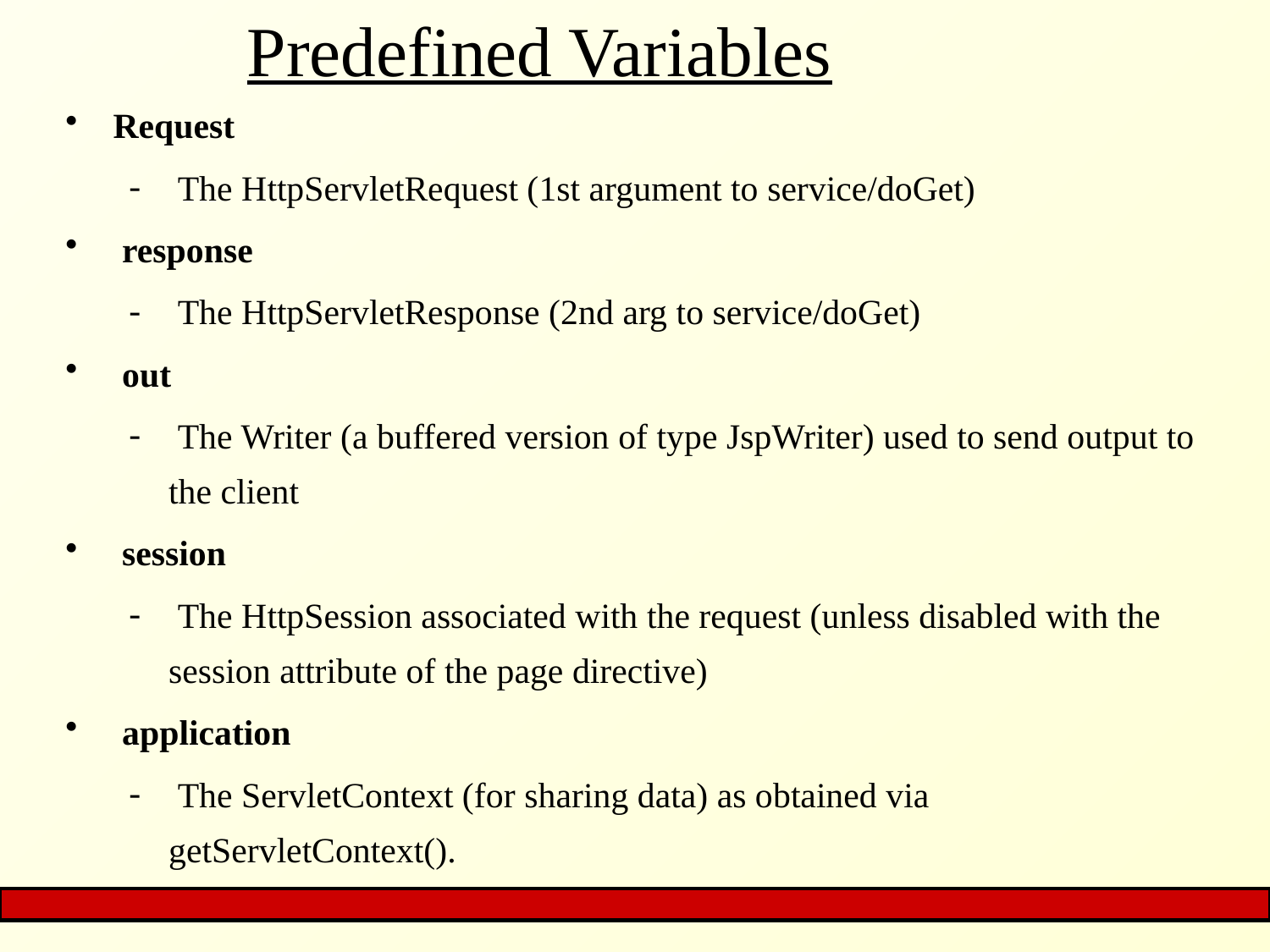

# Predefined Variables
Request
 The HttpServletRequest (1st argument to service/doGet)
 response
 The HttpServletResponse (2nd arg to service/doGet)
 out
 The Writer (a buffered version of type JspWriter) used to send output to the client
 session
 The HttpSession associated with the request (unless disabled with the session attribute of the page directive)
 application
 The ServletContext (for sharing data) as obtained via getServletContext().